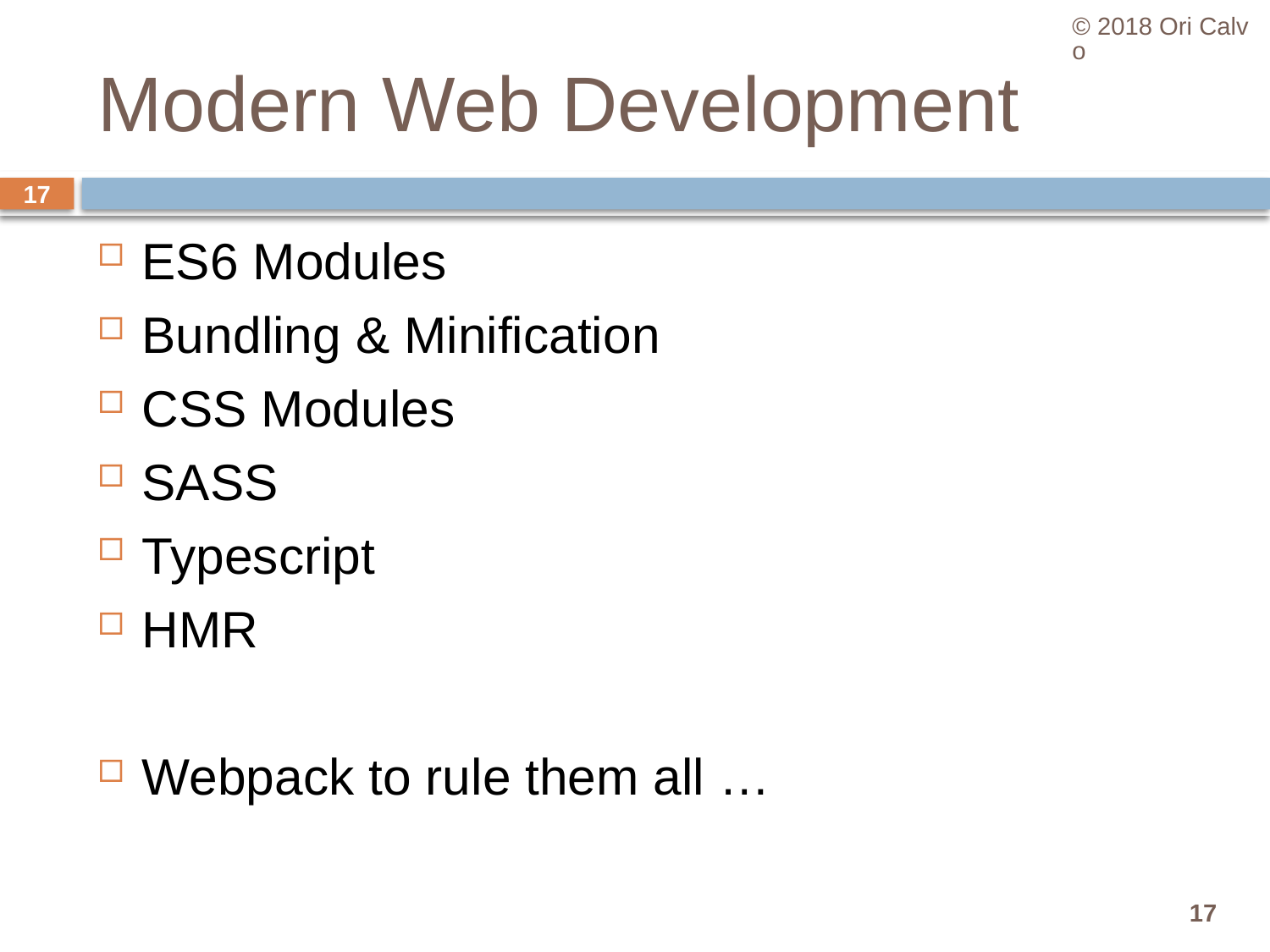

© 2018 Ori Calvo
# Modern Web Development
17
ES6 Modules
Bundling & Minification
CSS Modules
SASS
Typescript
HMR

Webpack to rule them all …